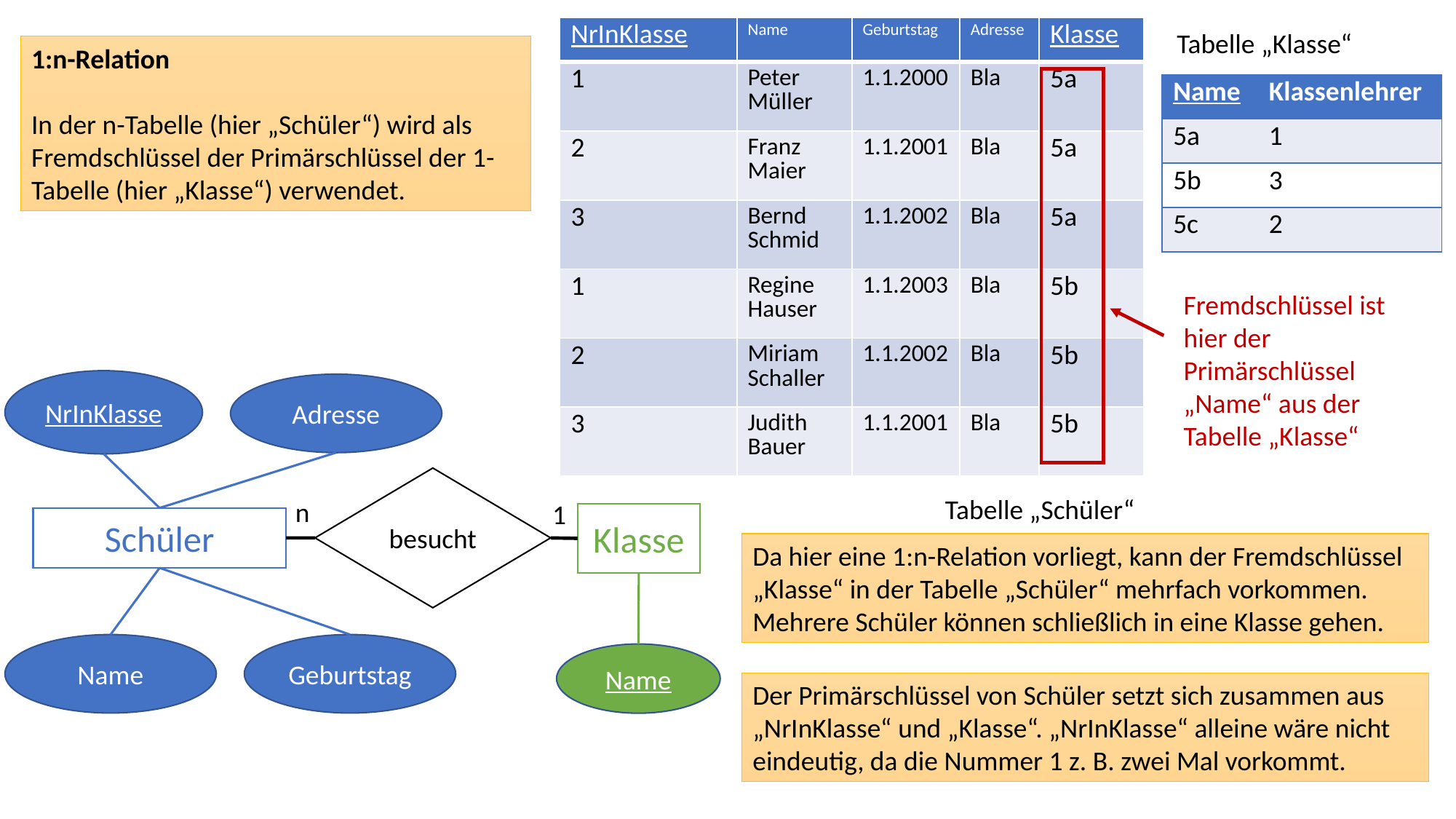

| NrInKlasse | Name | Geburtstag | Adresse | Klasse |
| --- | --- | --- | --- | --- |
| 1 | Peter Müller | 1.1.2000 | Bla | 5a |
| 2 | Franz Maier | 1.1.2001 | Bla | 5a |
| 3 | Bernd Schmid | 1.1.2002 | Bla | 5a |
| 1 | Regine Hauser | 1.1.2003 | Bla | 5b |
| 2 | Miriam Schaller | 1.1.2002 | Bla | 5b |
| 3 | Judith Bauer | 1.1.2001 | Bla | 5b |
Tabelle „Klasse“
1:n-Relation

In der n-Tabelle (hier „Schüler“) wird als Fremdschlüssel der Primärschlüssel der 1-Tabelle (hier „Klasse“) verwendet.

| Name | Klassenlehrer |
| --- | --- |
| 5a | 1 |
| 5b | 3 |
| 5c | 2 |
Fremdschlüssel ist hier der Primärschlüssel „Name“ aus der Tabelle „Klasse“
NrInKlasse
Adresse
besucht
Tabelle „Schüler“
n
1
Klasse
Schüler
Da hier eine 1:n-Relation vorliegt, kann der Fremdschlüssel „Klasse“ in der Tabelle „Schüler“ mehrfach vorkommen. Mehrere Schüler können schließlich in eine Klasse gehen.
Name
Geburtstag
Name
Der Primärschlüssel von Schüler setzt sich zusammen aus „NrInKlasse“ und „Klasse“. „NrInKlasse“ alleine wäre nicht eindeutig, da die Nummer 1 z. B. zwei Mal vorkommt.